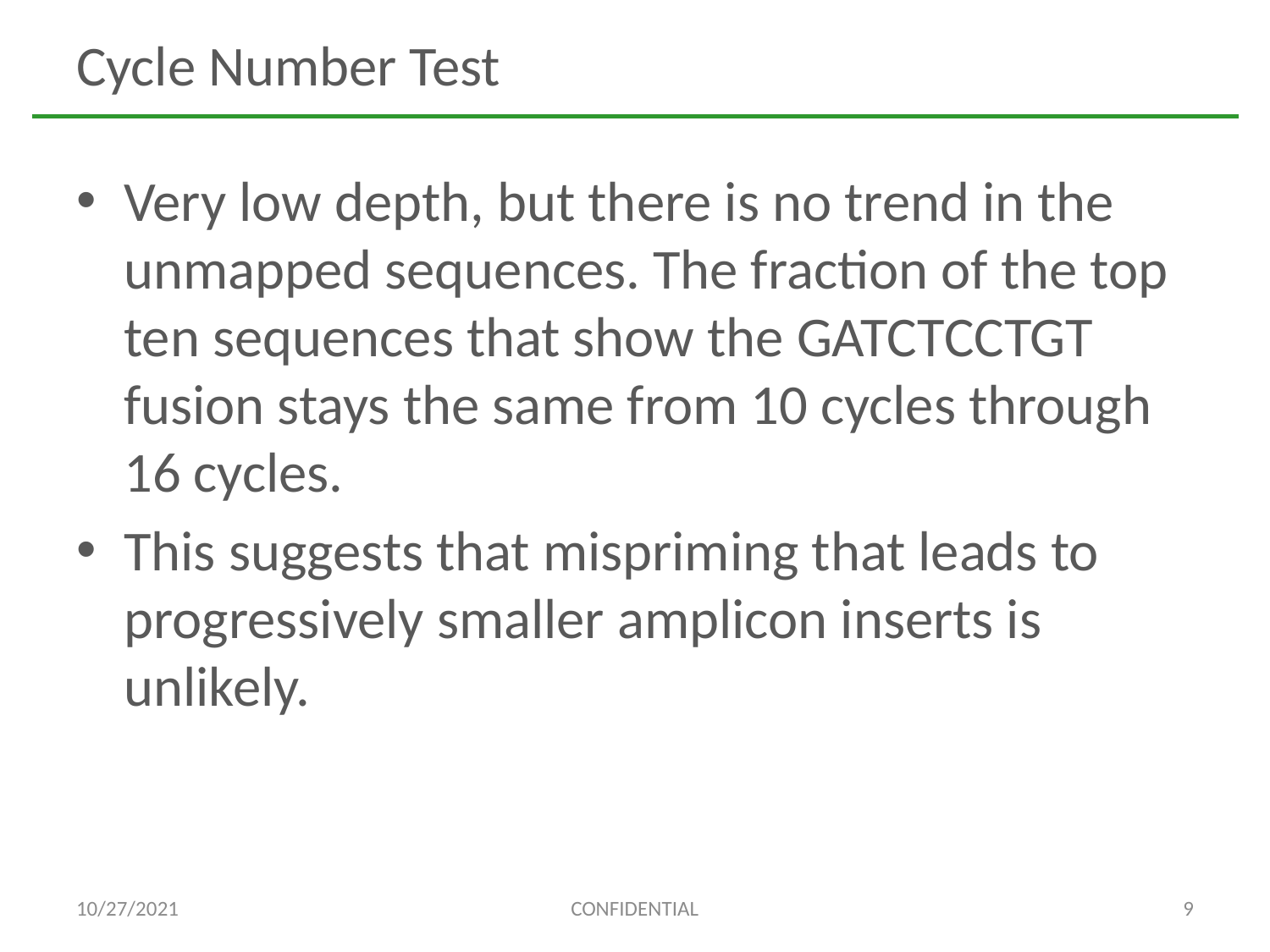

# Cycle Number Test
Very low depth, but there is no trend in the unmapped sequences. The fraction of the top ten sequences that show the GATCTCCTGT fusion stays the same from 10 cycles through 16 cycles.
This suggests that mispriming that leads to progressively smaller amplicon inserts is unlikely.
10/27/2021
CONFIDENTIAL
9